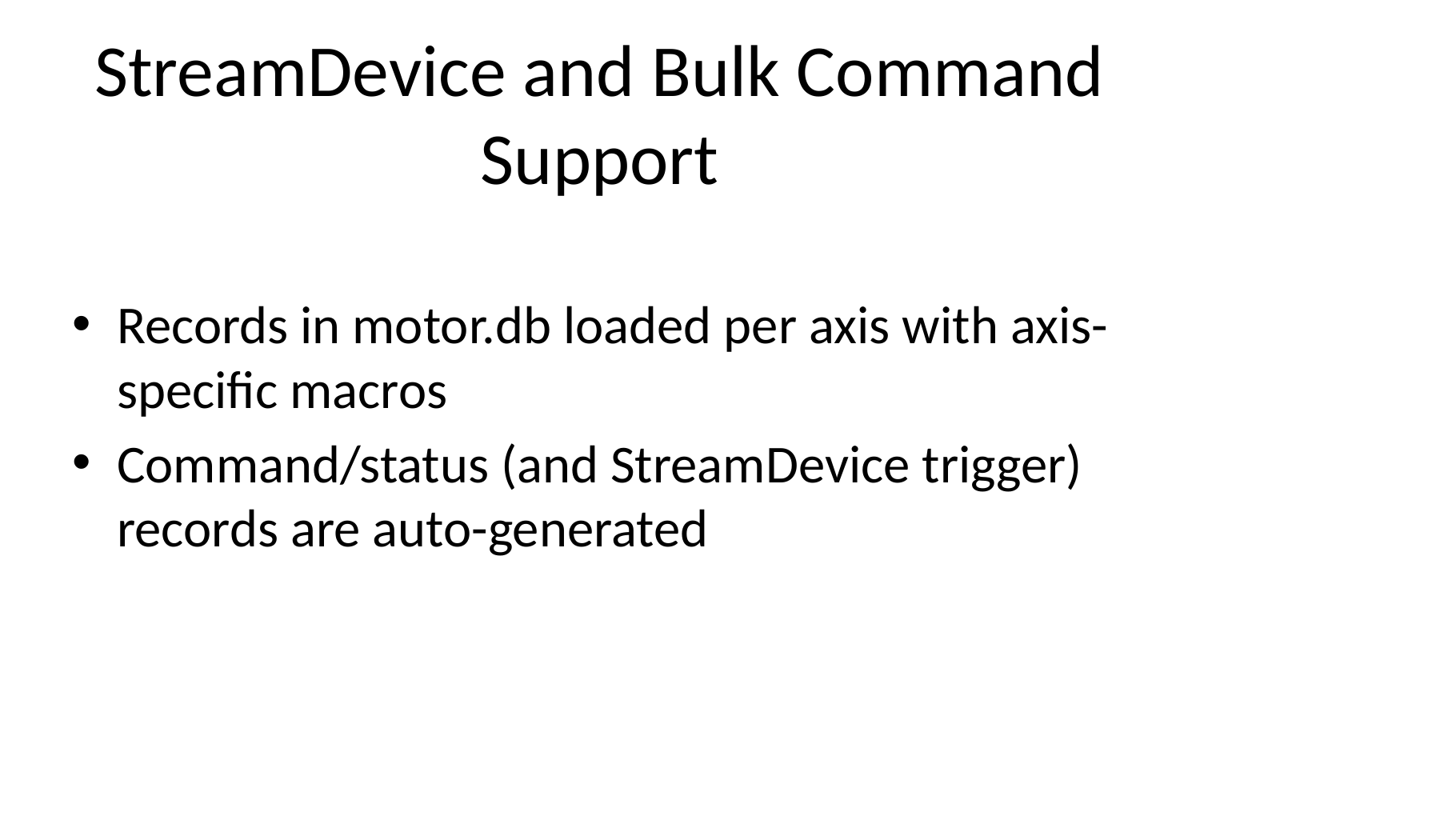

# StreamDevice and Bulk Command Support

Records in motor.db loaded per axis with axis-specific macros
Command/status (and StreamDevice trigger) records are auto-generated